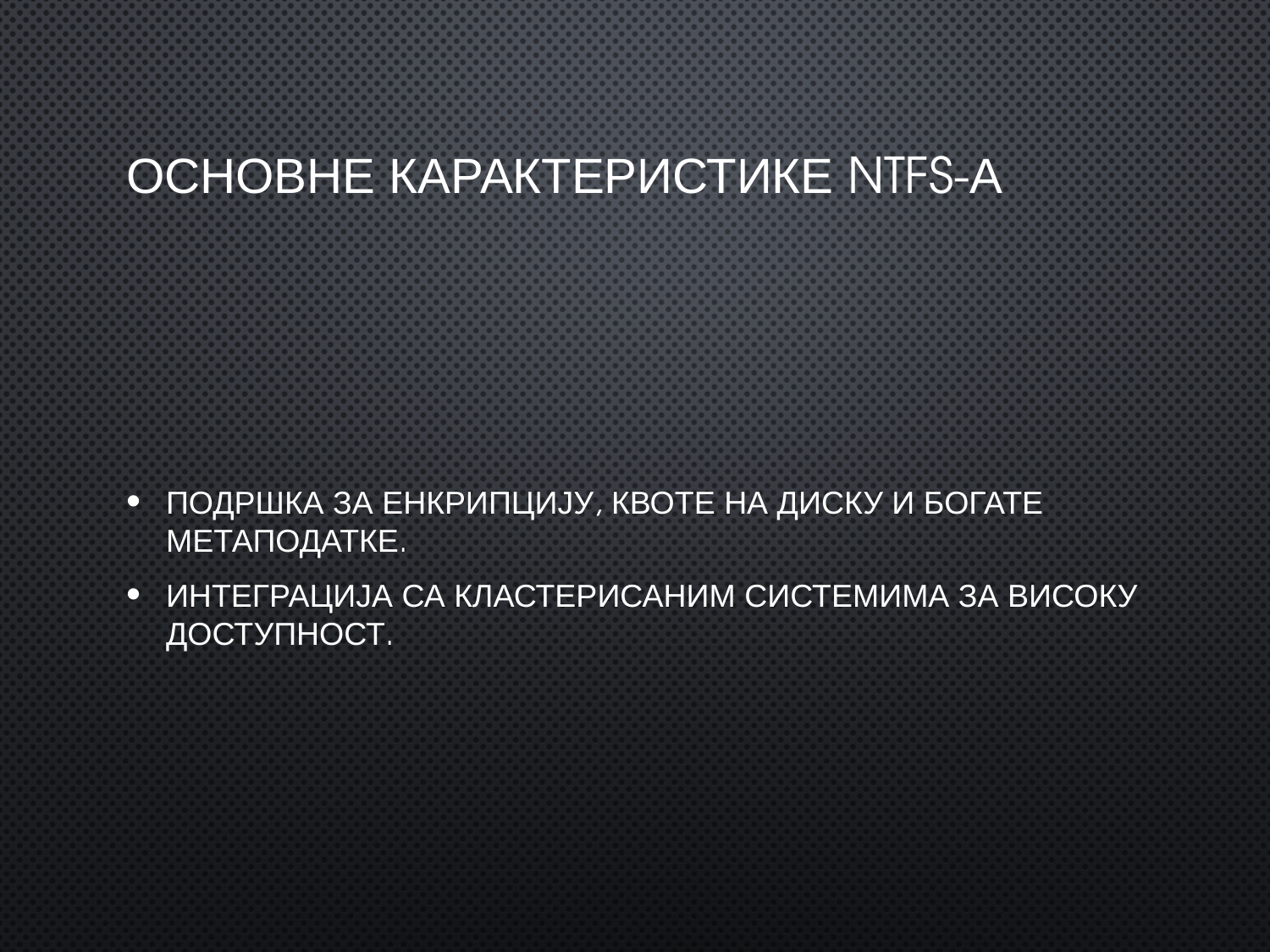

# Основне карактеристике NTFS-а
Подршка за енкрипцију, квоте на диску и богате метаподатке.
Интеграција са кластерисаним системима за високу доступност.